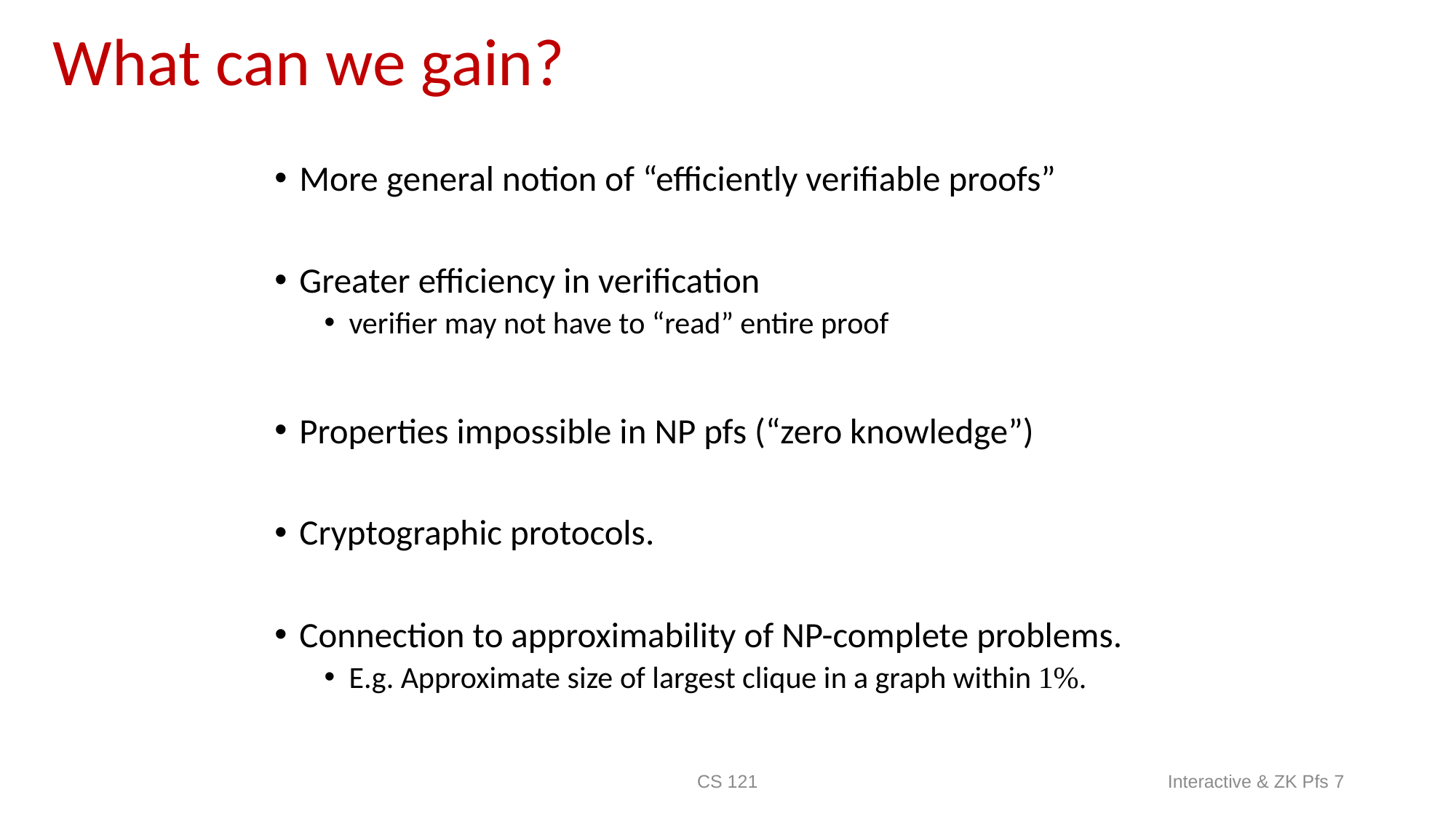

CS 121
Interactive & ZK Pfs 7
# What can we gain?
More general notion of “efficiently verifiable proofs”

Greater efficiency in verification
verifier may not have to “read” entire proof

Properties impossible in NP pfs (“zero knowledge”)

Cryptographic protocols.

Connection to approximability of NP-complete problems.
E.g. Approximate size of largest clique in a graph within 1%.